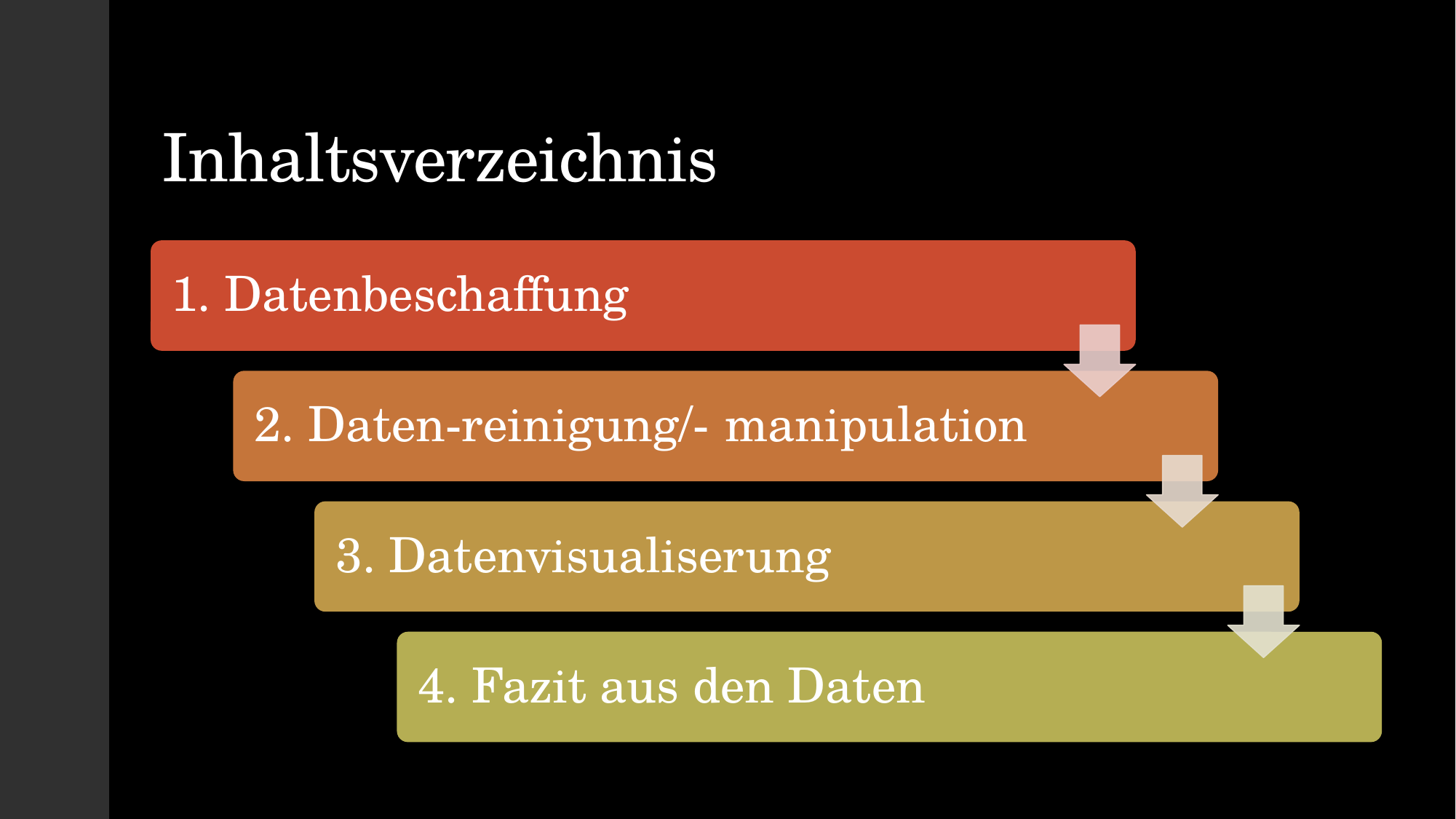

# Inhaltsverzeichnis
1. Datenbeschaffung
2. Daten-reinigung/- manipulation
3. Datenvisualiserung
4. Fazit aus den Daten